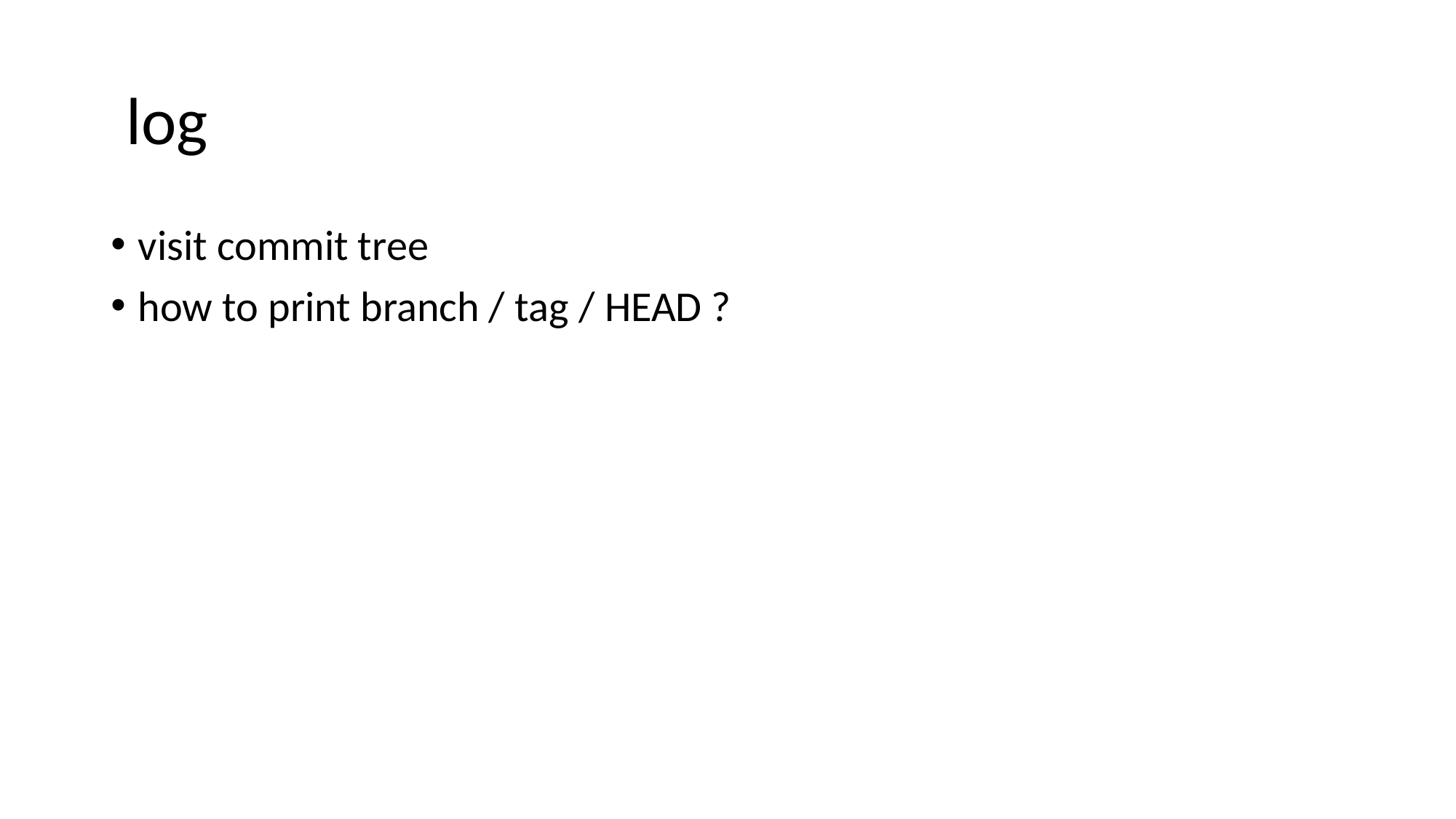

# log
visit commit tree
how to print branch / tag / HEAD ?